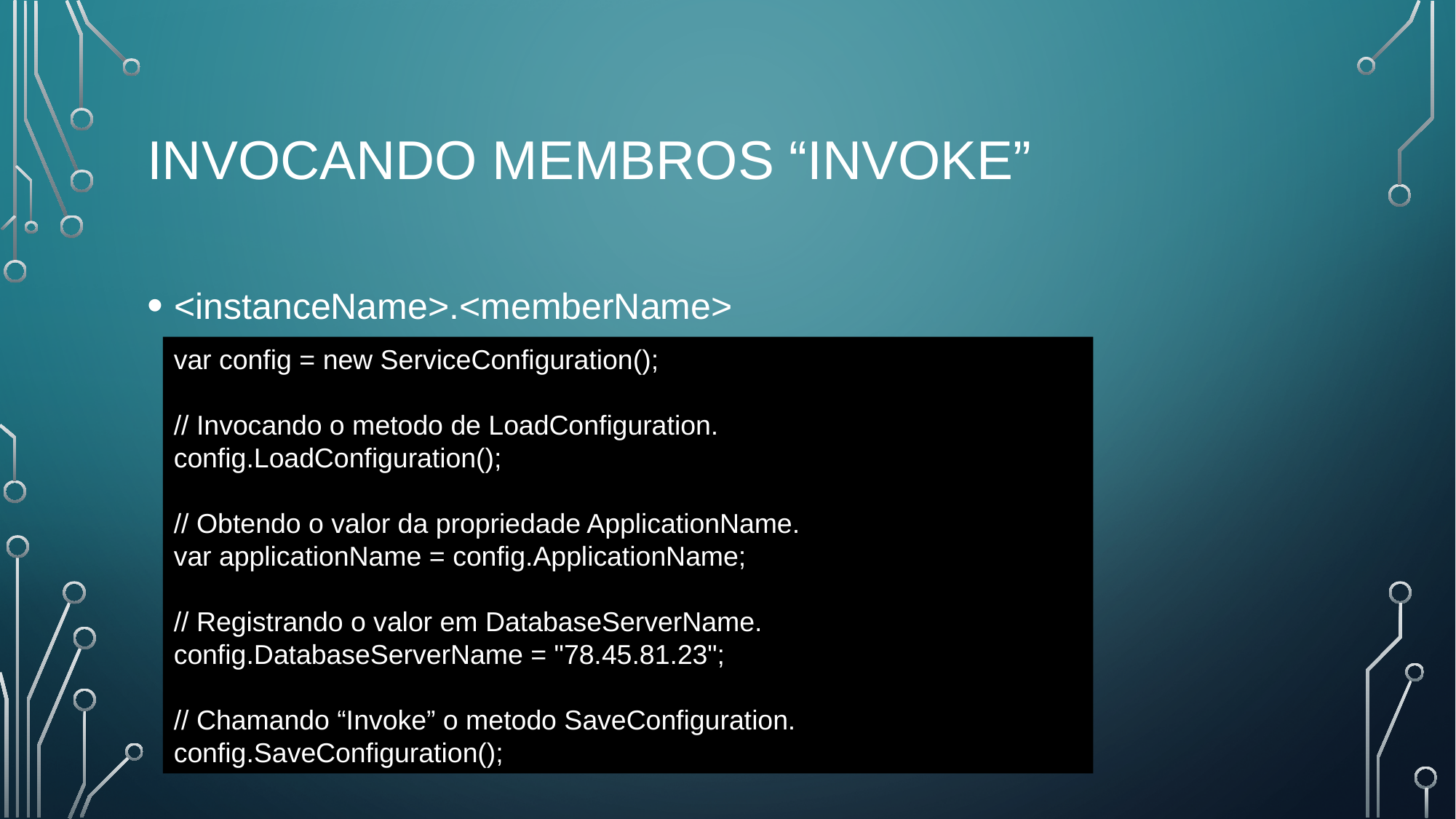

# INVOCANDO MEMBROS “Invoke”
<instanceName>.<memberName>

var config = new ServiceConfiguration();

// Invocando o metodo de LoadConfiguration.
config.LoadConfiguration();

// Obtendo o valor da propriedade ApplicationName.
var applicationName = config.ApplicationName;

// Registrando o valor em DatabaseServerName.
config.DatabaseServerName = "78.45.81.23";

// Chamando “Invoke” o metodo SaveConfiguration.
config.SaveConfiguration();